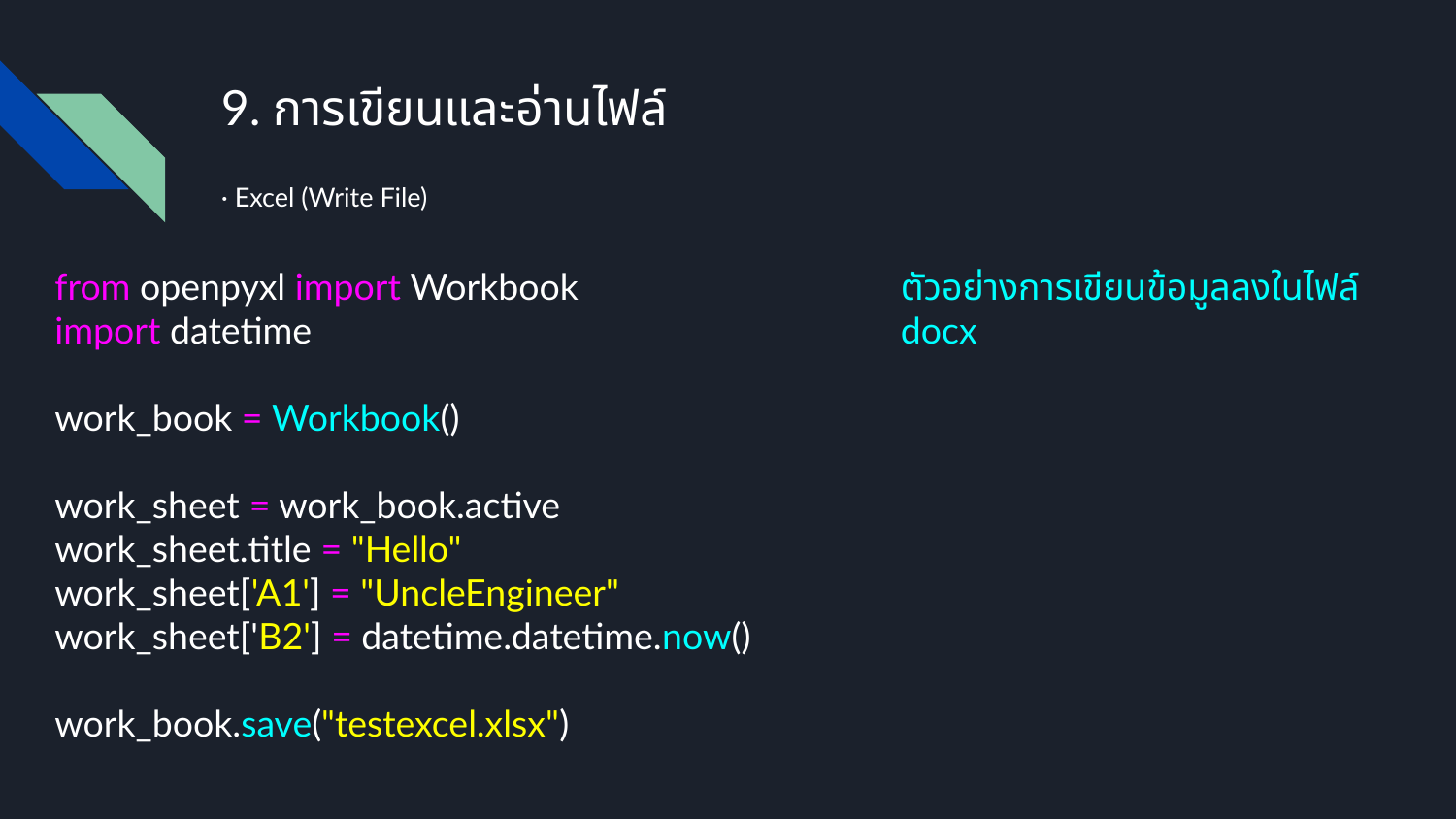

# 9. การเขียนและอ่านไฟล์
· Excel (Write File)

from openpyxl import Workbook
import datetime

work_book = Workbook()

work_sheet = work_book.active
work_sheet.title = "Hello"
work_sheet['A1'] = "UncleEngineer" work_sheet['B2'] = datetime.datetime.now()

work_book.save("testexcel.xlsx")

ตัวอย่างการเขียนข้อมูลลงในไฟล์ docx